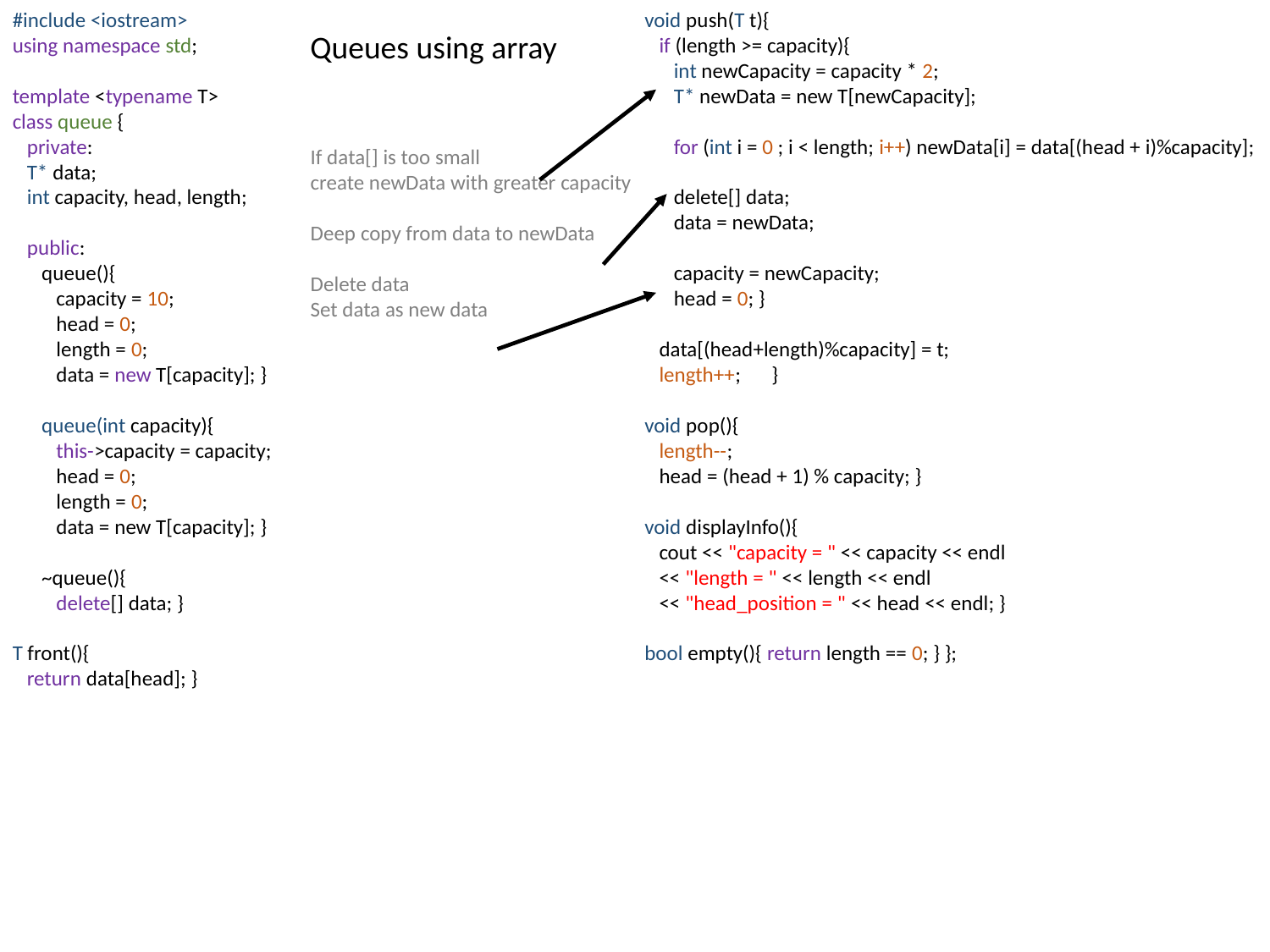

void push(T t){
   if (length >= capacity){
      int newCapacity = capacity * 2;
      T* newData = new T[newCapacity];

      for (int i = 0 ; i < length; i++) newData[i] = data[(head + i)%capacity];

      delete[] data;
      data = newData;

      capacity = newCapacity;
      head = 0; }

   data[(head+length)%capacity] = t;
   length++;	}

void pop(){
   length--;
   head = (head + 1) % capacity; }

void displayInfo(){
   cout << "capacity = " << capacity << endl
   << "length = " << length << endl
   << "head_position = " << head << endl; }

bool empty(){ return length == 0; } };
#include <iostream>
using namespace std;

template <typename T>
class queue {
   private:
   T* data;
   int capacity, head, length;

   public:
      queue(){
         capacity = 10;
         head = 0;
         length = 0;
         data = new T[capacity]; }

      queue(int capacity){
         this->capacity = capacity;
         head = 0;
         length = 0;
         data = new T[capacity]; }

      ~queue(){
         delete[] data; }

T front(){
   return data[head]; }
Queues using array
If data[] is too small
create newData with greater capacity

Deep copy from data to newData

Delete data
Set data as new data